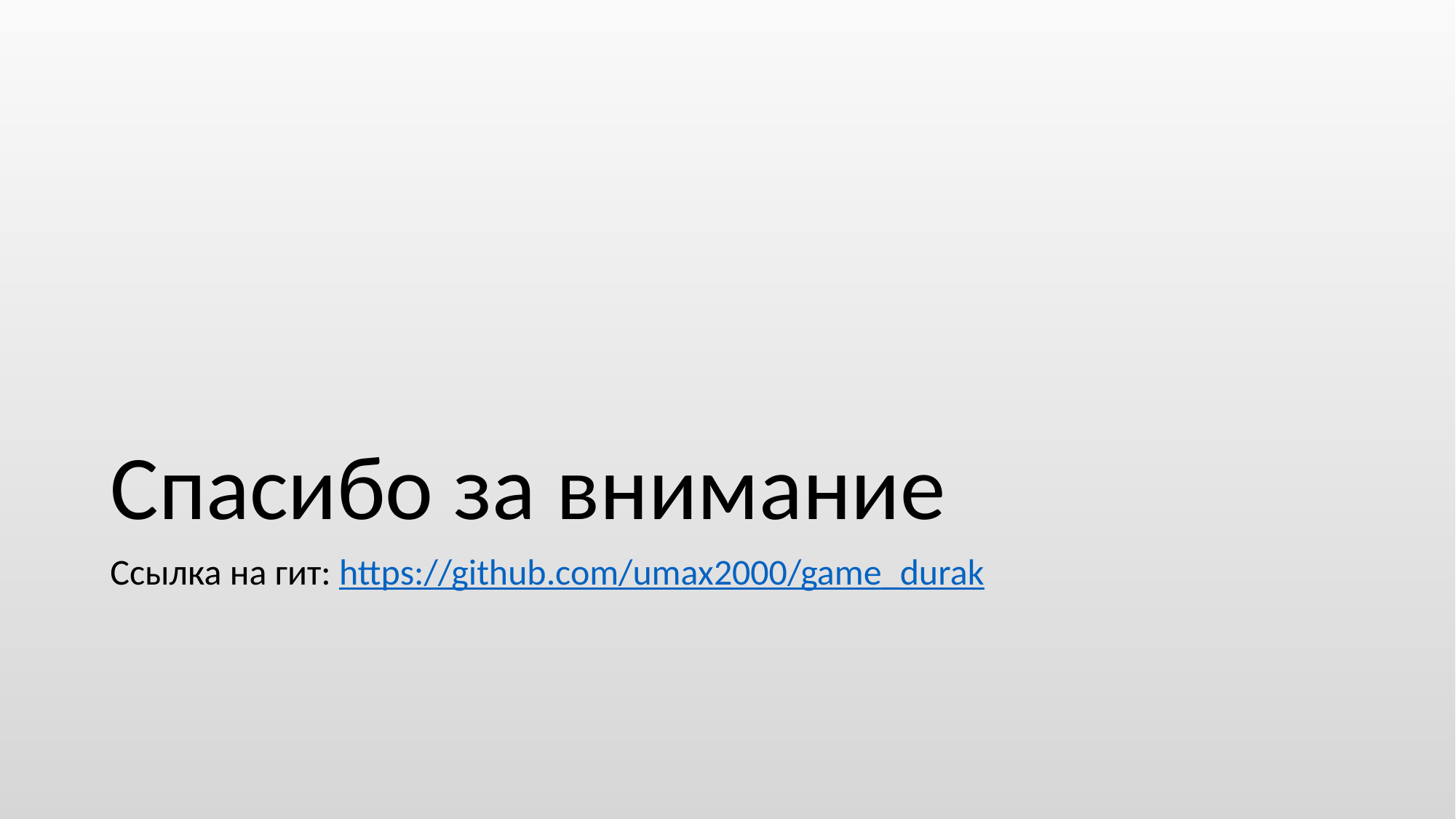

# Спасибо за внимание
Ссылка на гит: https://github.com/umax2000/game_durak